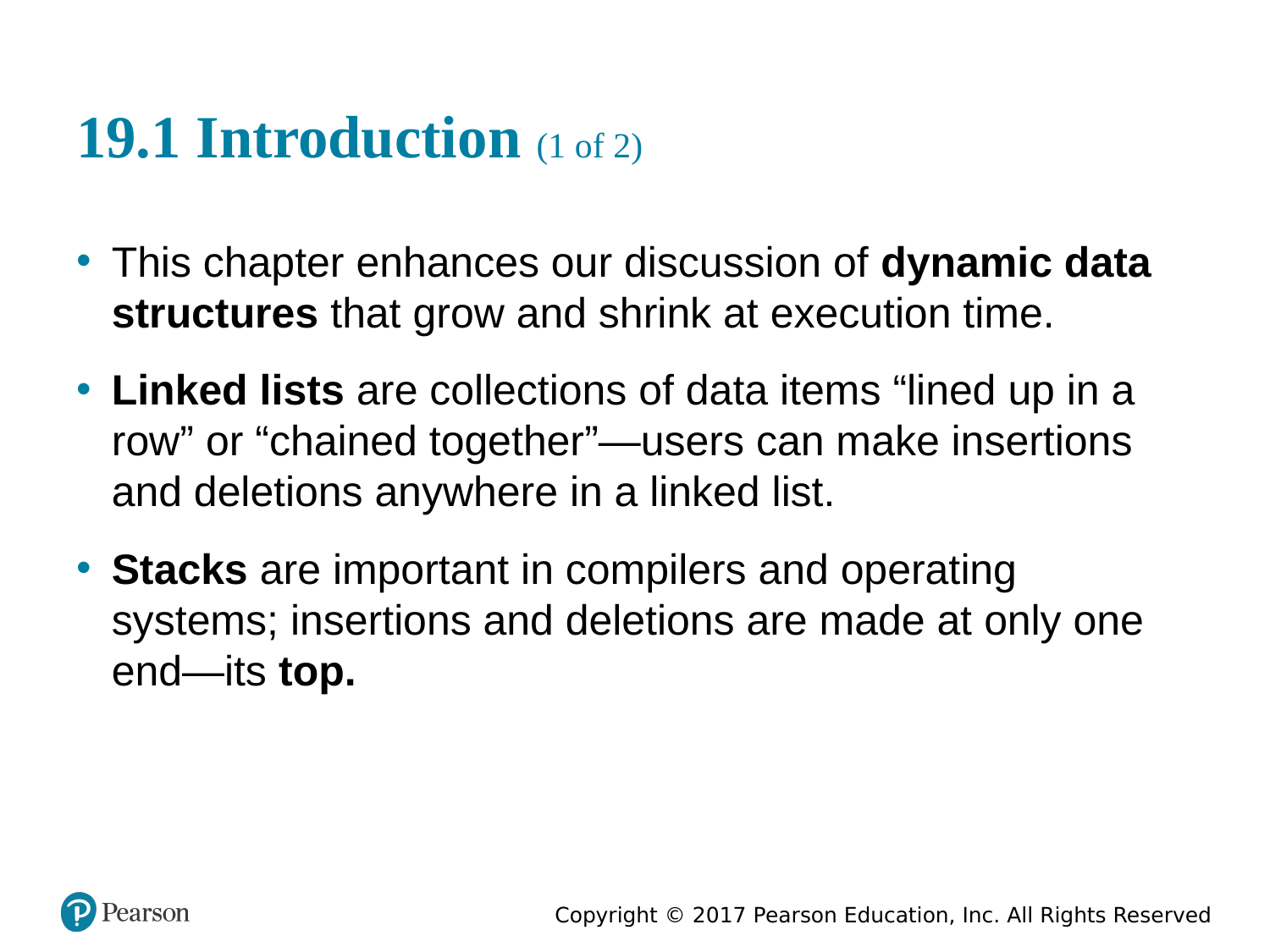

# 19.1 Introduction (1 of 2)
This chapter enhances our discussion of dynamic data structures that grow and shrink at execution time.
Linked lists are collections of data items “lined up in a row” or “chained together”—users can make insertions and deletions anywhere in a linked list.
Stacks are important in compilers and operating systems; insertions and deletions are made at only one end—its top.